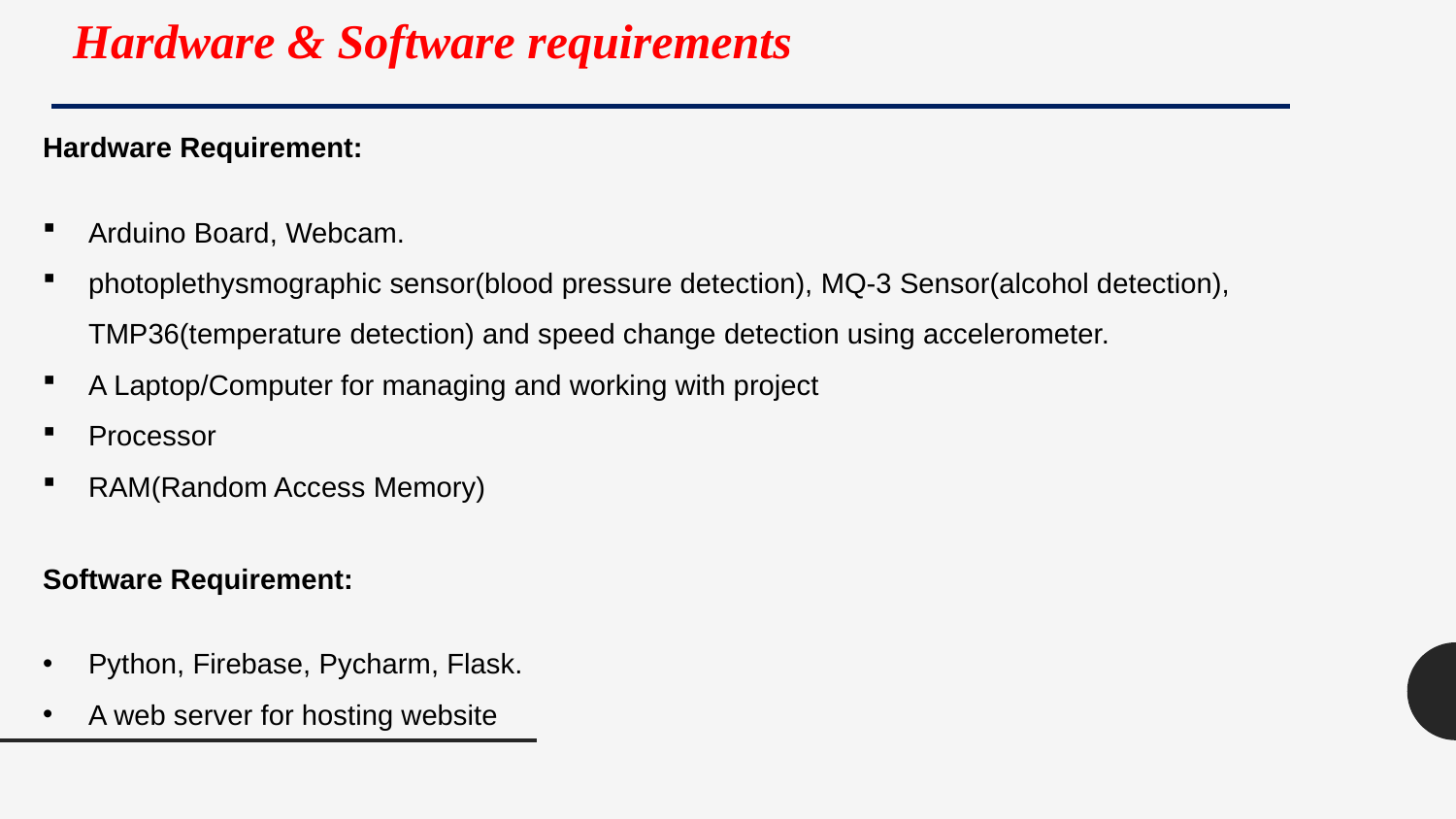

Hardware & Software requirements

Hardware Requirement:

Arduino Board, Webcam.
photoplethysmographic sensor(blood pressure detection), MQ-3 Sensor(alcohol detection), TMP36(temperature detection) and speed change detection using accelerometer.
A Laptop/Computer for managing and working with project
Processor
RAM(Random Access Memory)

Software Requirement:

Python, Firebase, Pycharm, Flask.
A web server for hosting website